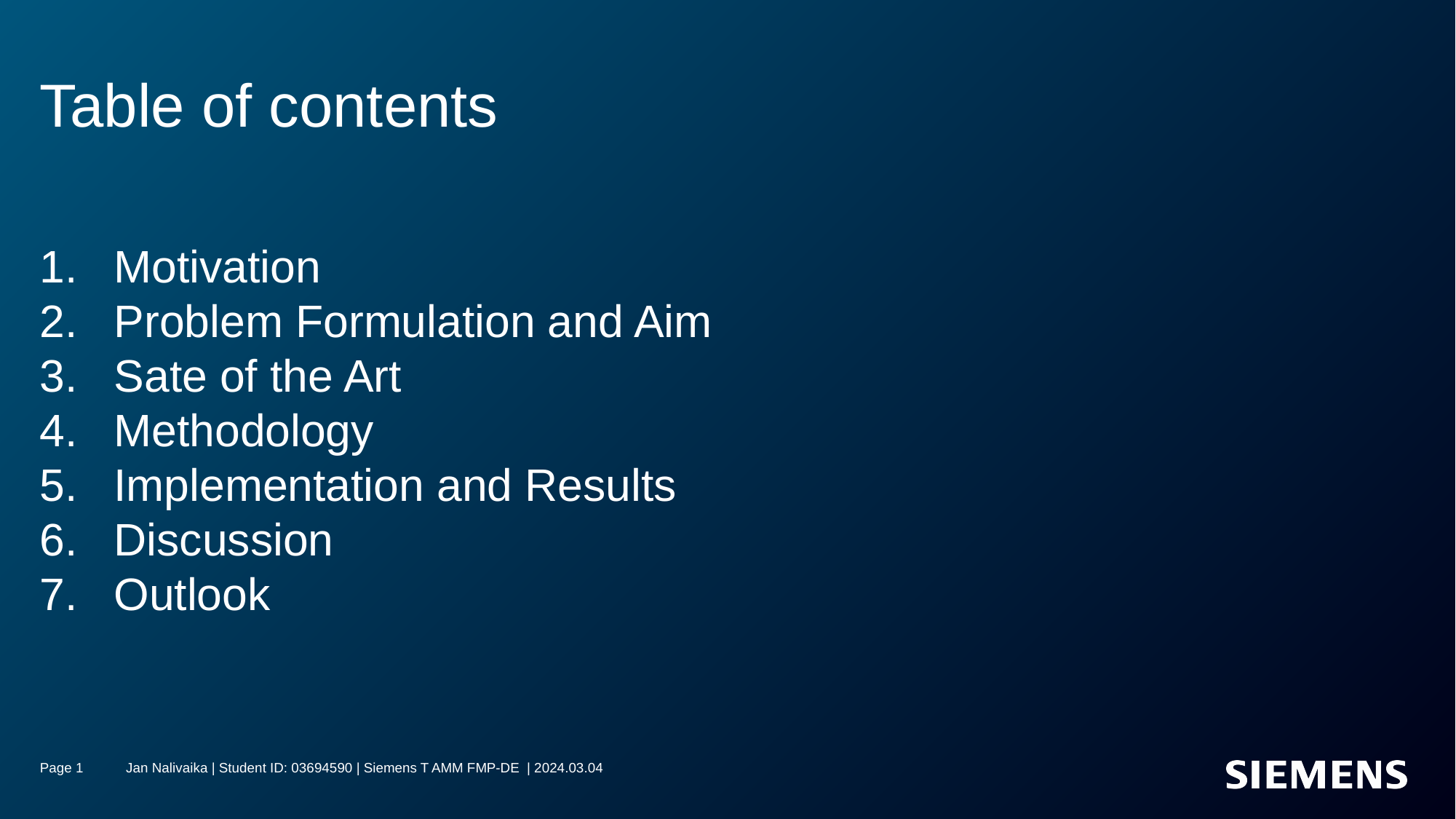

# Table of contents
 Motivation
 Problem Formulation and Aim
 Sate of the Art
 Methodology
 Implementation and Results
 Discussion
 Outlook
Page 1
Jan Nalivaika | Student ID: 03694590 | Siemens T AMM FMP-DE  | 2024.03.04